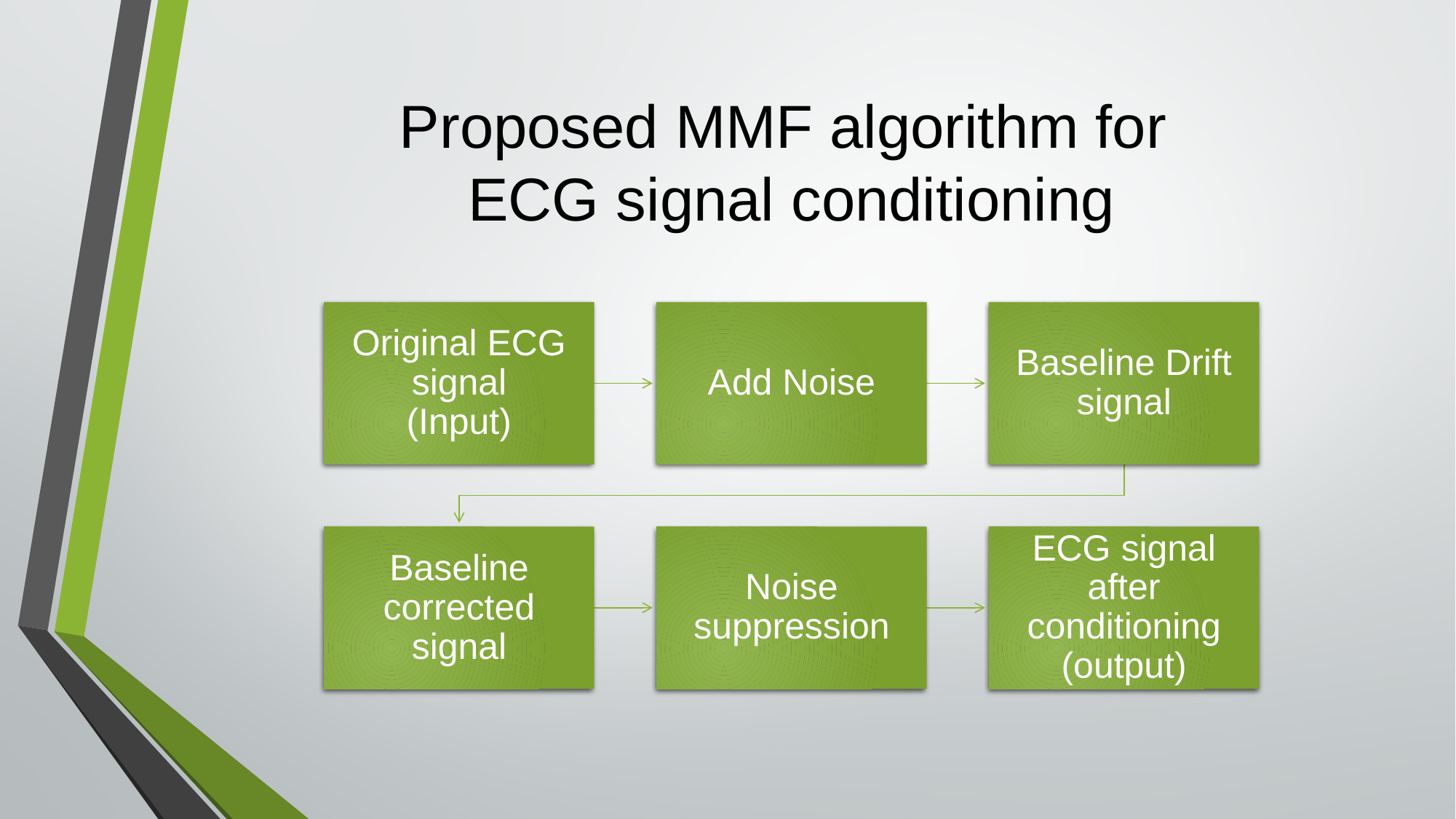

# Proposed MMF algorithm for ECG signal conditioning

Original ECG signal
(Input)

Add Noise

Baseline Drift signal

Baseline corrected signal

Noise suppression
ECG signal after conditioning
(output)